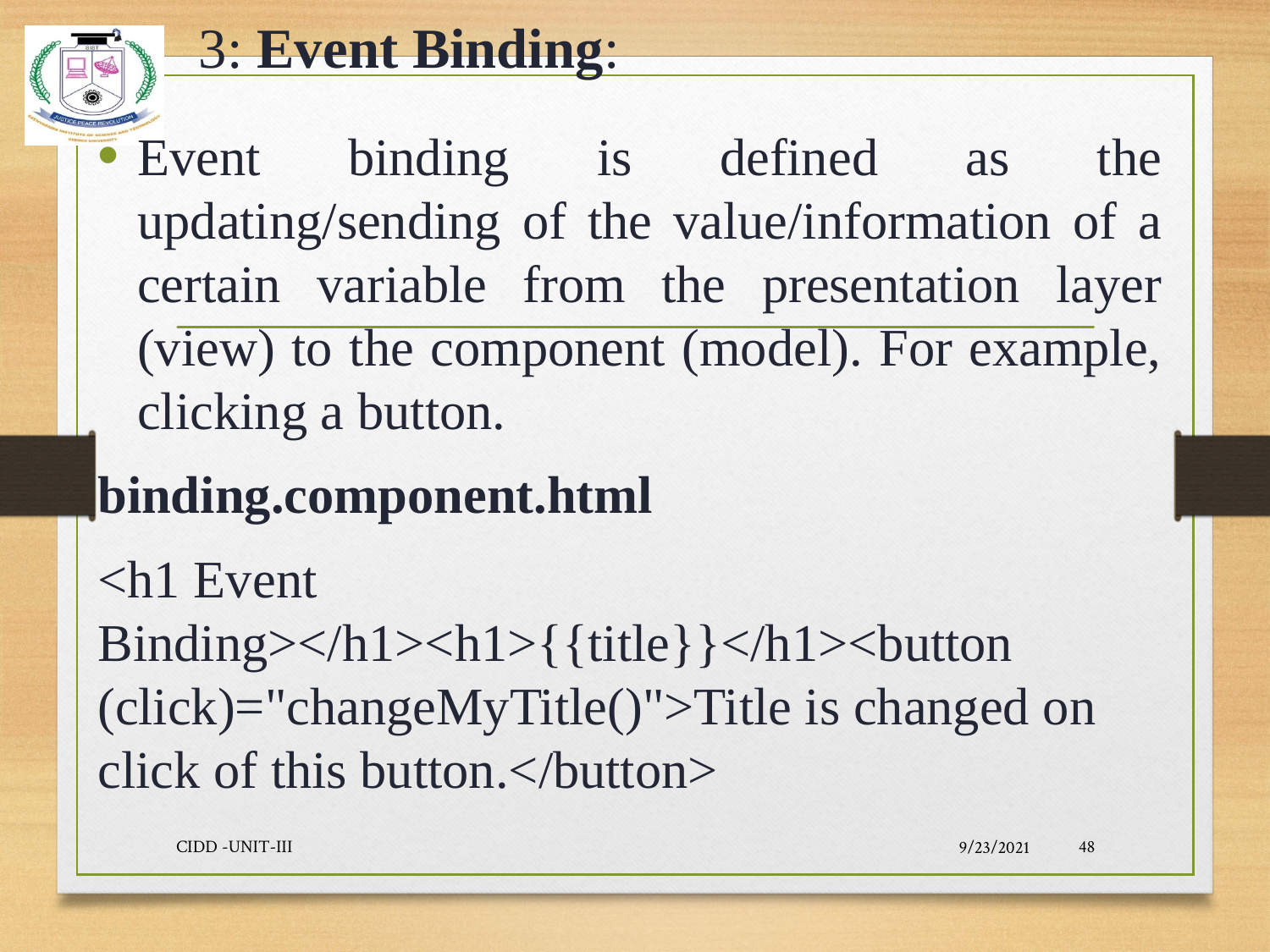

# 3: Event Binding:
Event binding is defined as the updating/sending of the value/information of a certain variable from the presentation layer (view) to the component (model). For example, clicking a button.
binding.component.html
<h1 Event Binding></h1><h1>{{title}}</h1><button (click)="changeMyTitle()">Title is changed on click of this button.</button>

CIDD -UNIT-III
9/23/2021
48